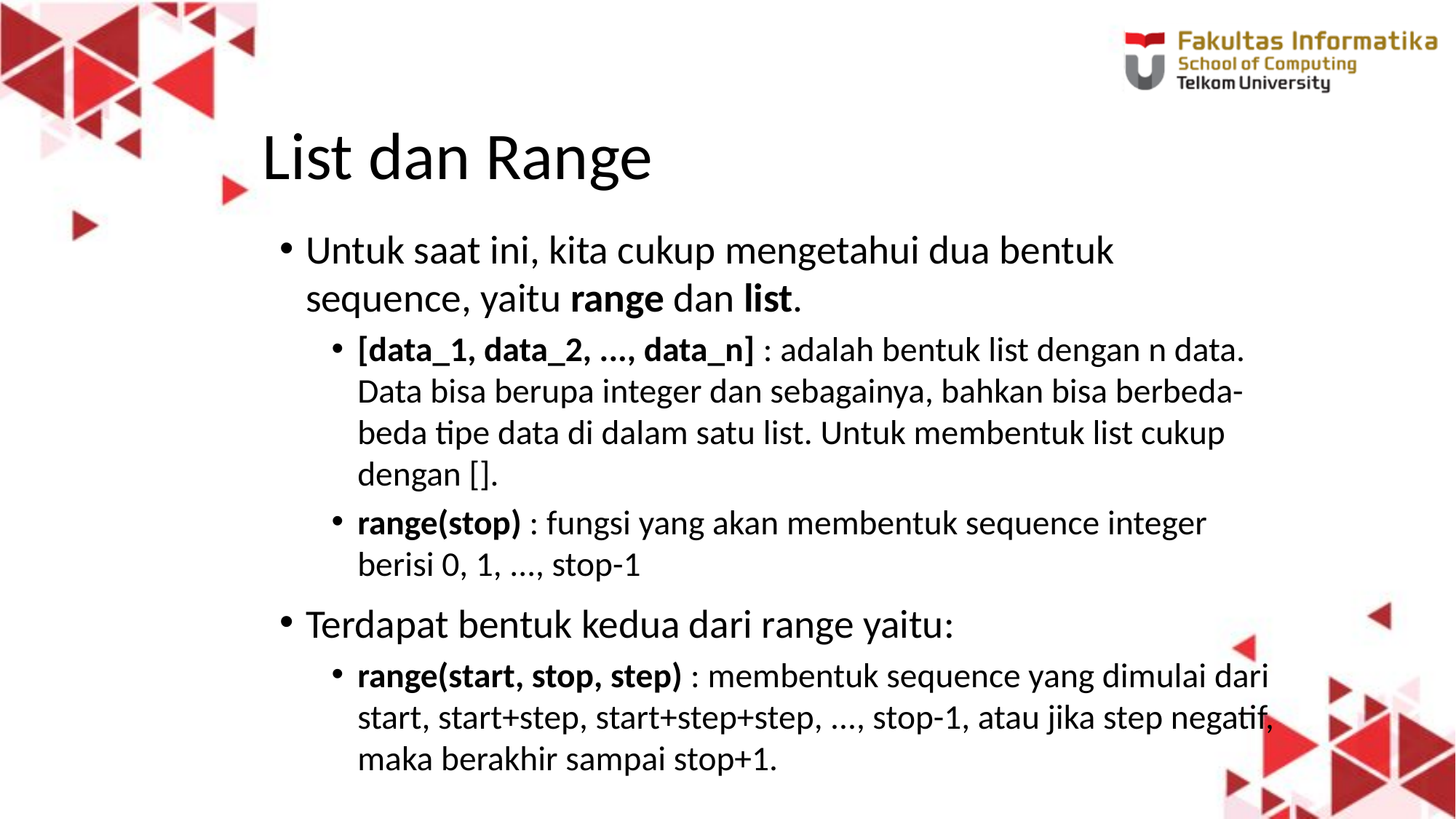

# List dan Range
Untuk saat ini, kita cukup mengetahui dua bentuk sequence, yaitu range dan list.
[data_1, data_2, ..., data_n] : adalah bentuk list dengan n data. Data bisa berupa integer dan sebagainya, bahkan bisa berbeda-beda tipe data di dalam satu list. Untuk membentuk list cukup dengan [].
range(stop) : fungsi yang akan membentuk sequence integer berisi 0, 1, ..., stop-1
Terdapat bentuk kedua dari range yaitu:
range(start, stop, step) : membentuk sequence yang dimulai dari start, start+step, start+step+step, ..., stop-1, atau jika step negatif, maka berakhir sampai stop+1.